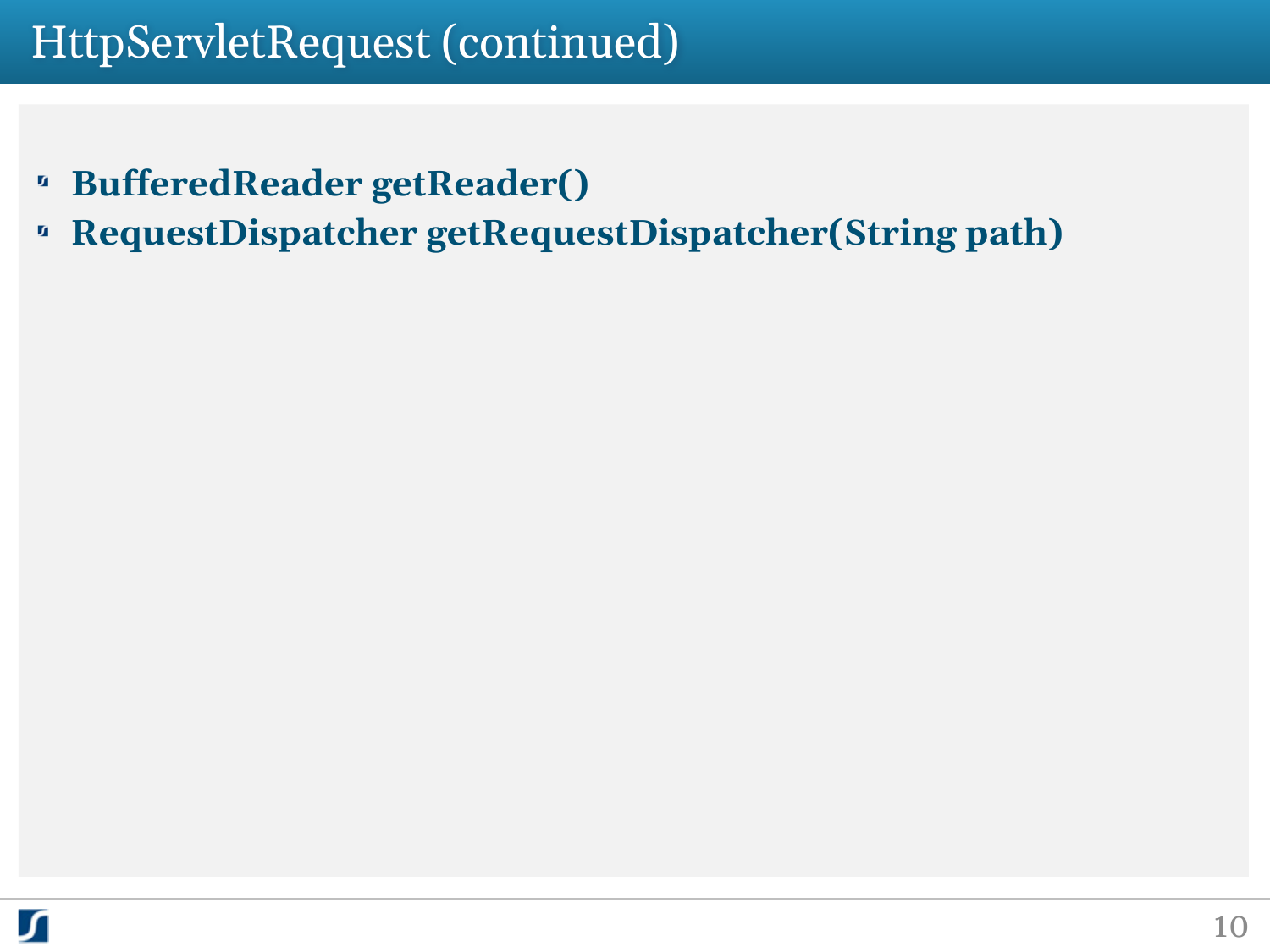

# HttpServletRequest (continued)

BufferedReader getReader()
RequestDispatcher getRequestDispatcher(String path)
10